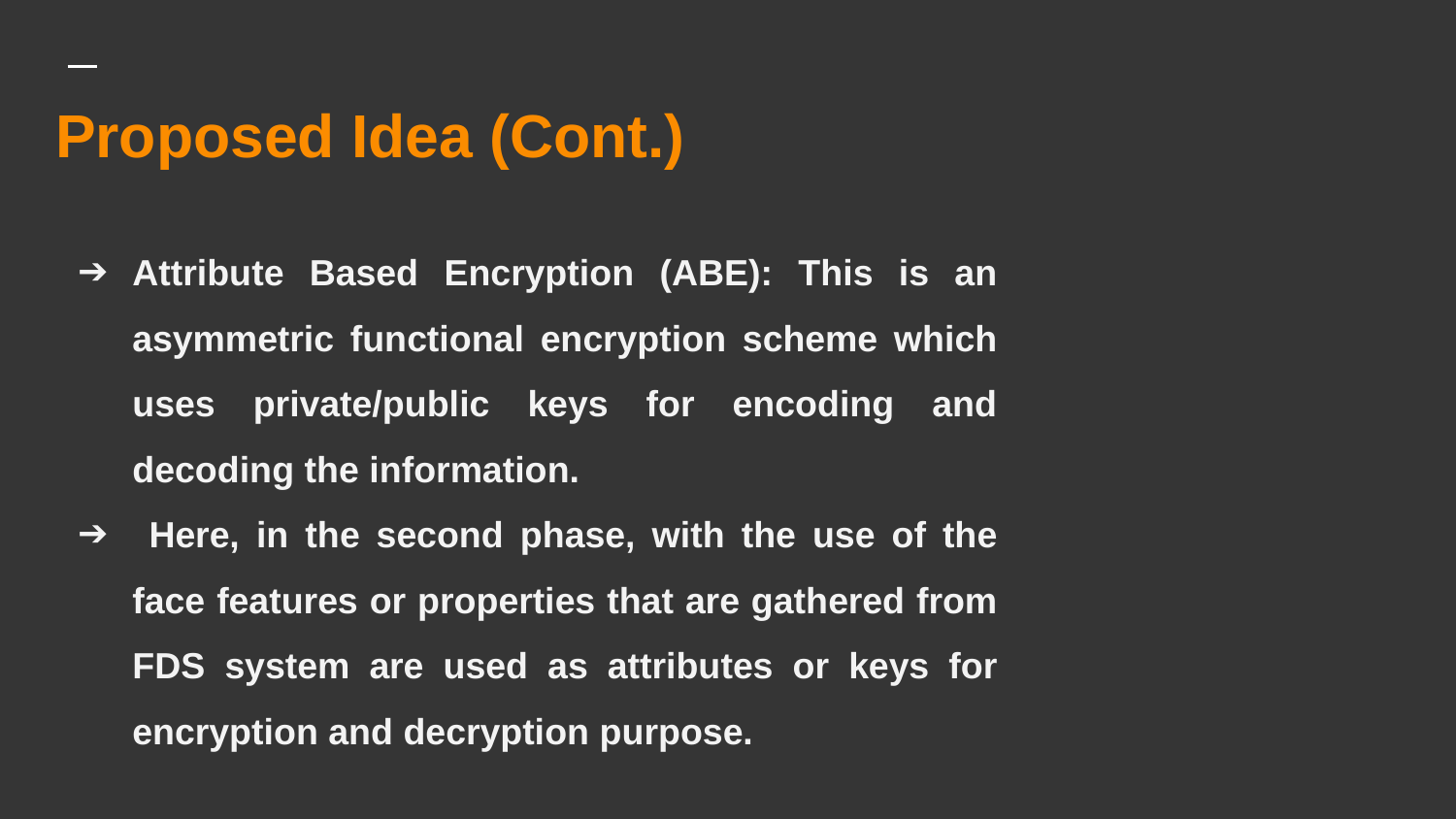

Proposed Idea (Cont.)
# Attribute Based Encryption (ABE): This is an asymmetric functional encryption scheme which uses private/public keys for encoding and decoding the information.
 Here, in the second phase, with the use of the face features or properties that are gathered from FDS system are used as attributes or keys for encryption and decryption purpose.